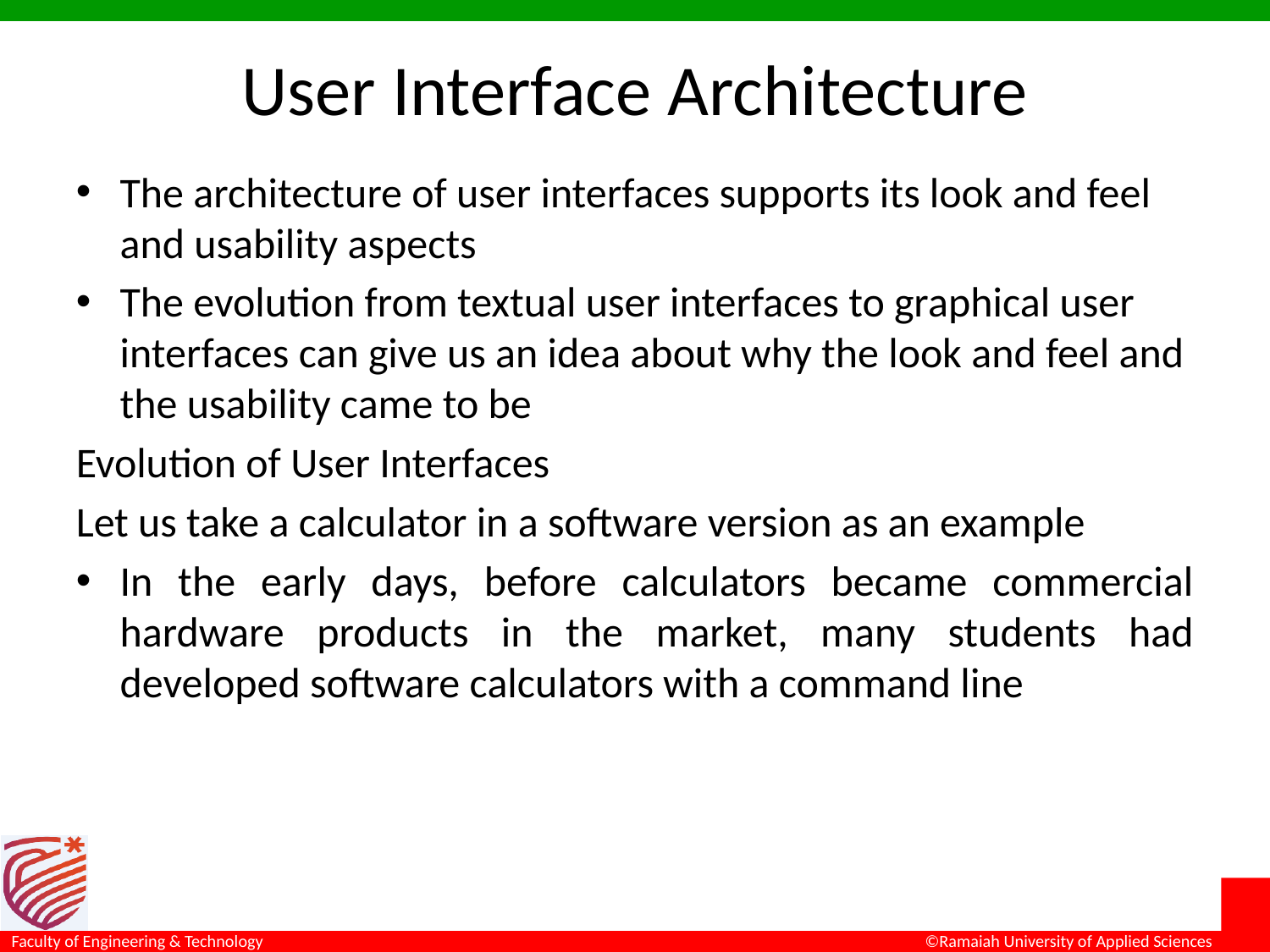

# User Interface Architecture
The architecture of user interfaces supports its look and feel and usability aspects
The evolution from textual user interfaces to graphical user interfaces can give us an idea about why the look and feel and the usability came to be
Evolution of User Interfaces
Let us take a calculator in a software version as an example
In the early days, before calculators became commercial hardware products in the market, many students had developed software calculators with a command line